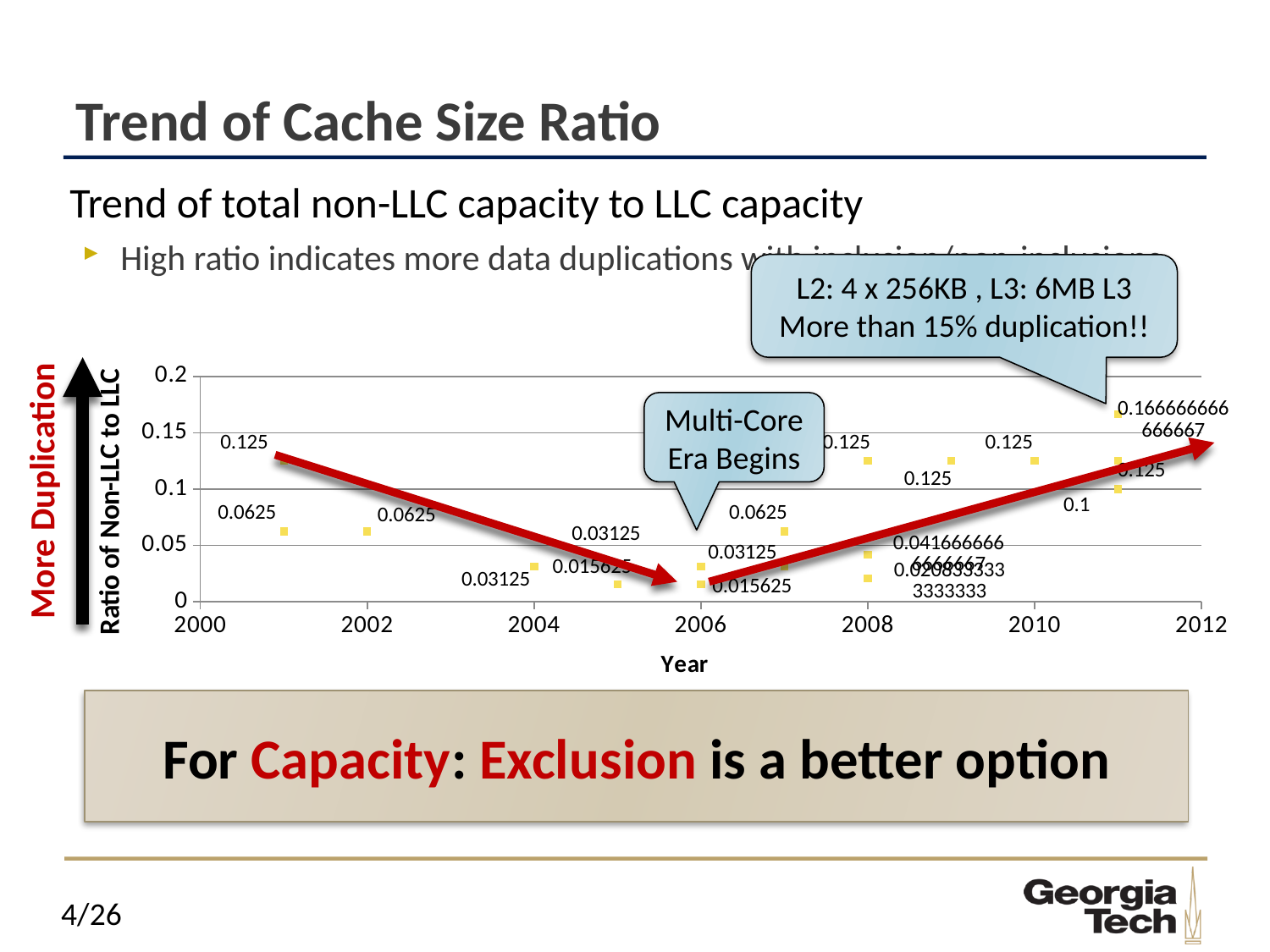

# Trend of Cache Size Ratio
Trend of total non-LLC capacity to LLC capacity
High ratio indicates more data duplications with inclusion/non-inclusions

L2: 4 x 256KB , L3: 6MB L3
More than 15% duplication!!

### Chart

| Category | Non-LLC to LLC Ratio |
|---|---|
Multi-Core Era Begins
More Duplication
For Capacity: Exclusion is a better option
Ratio of non-LLC to LLC sizes of Intel’s processors over the past 10 years